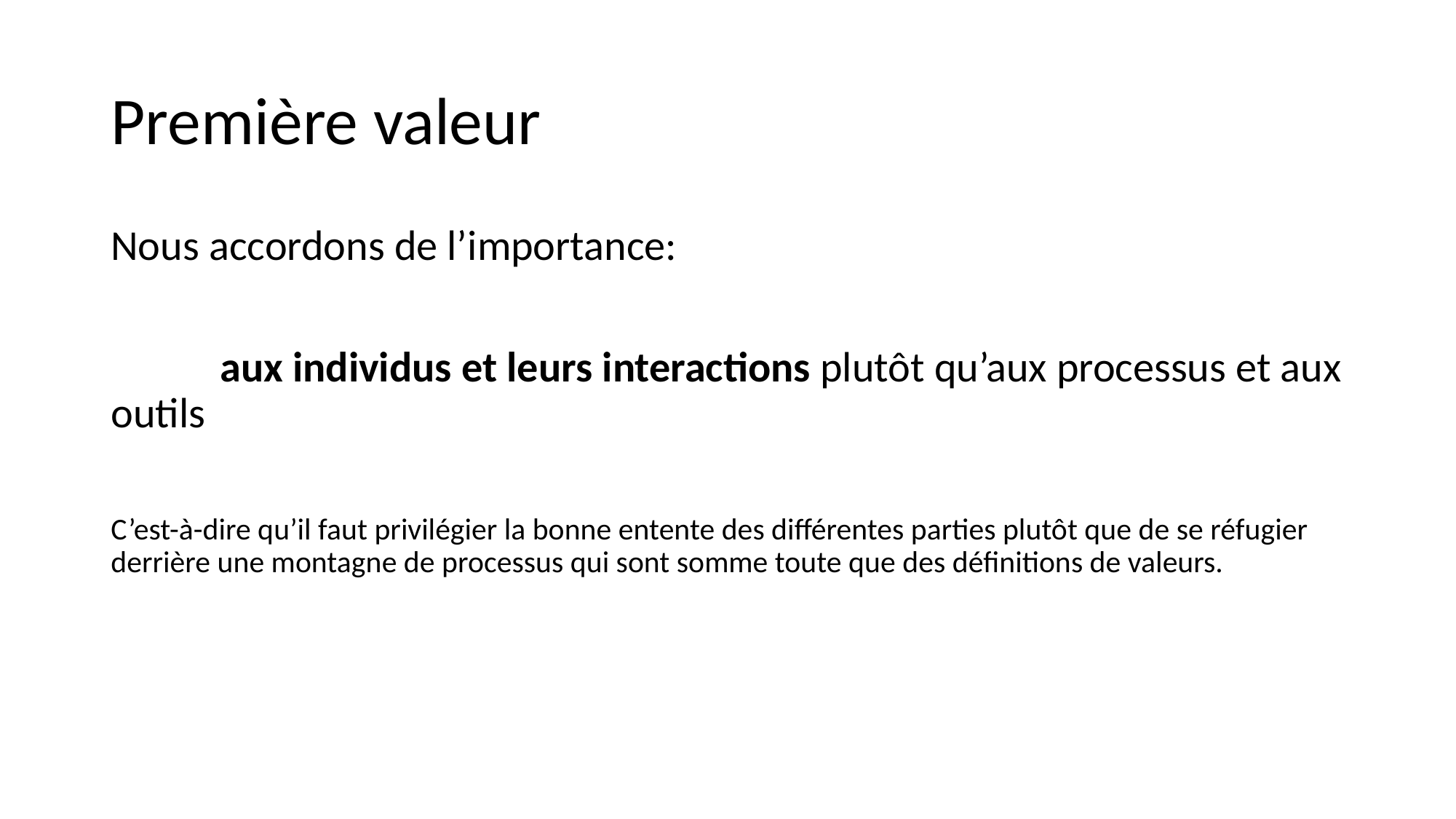

# Première valeur
Nous accordons de l’importance:

	aux individus et leurs interactions plutôt qu’aux processus et aux outils

C’est-à-dire qu’il faut privilégier la bonne entente des différentes parties plutôt que de se réfugier derrière une montagne de processus qui sont somme toute que des définitions de valeurs.